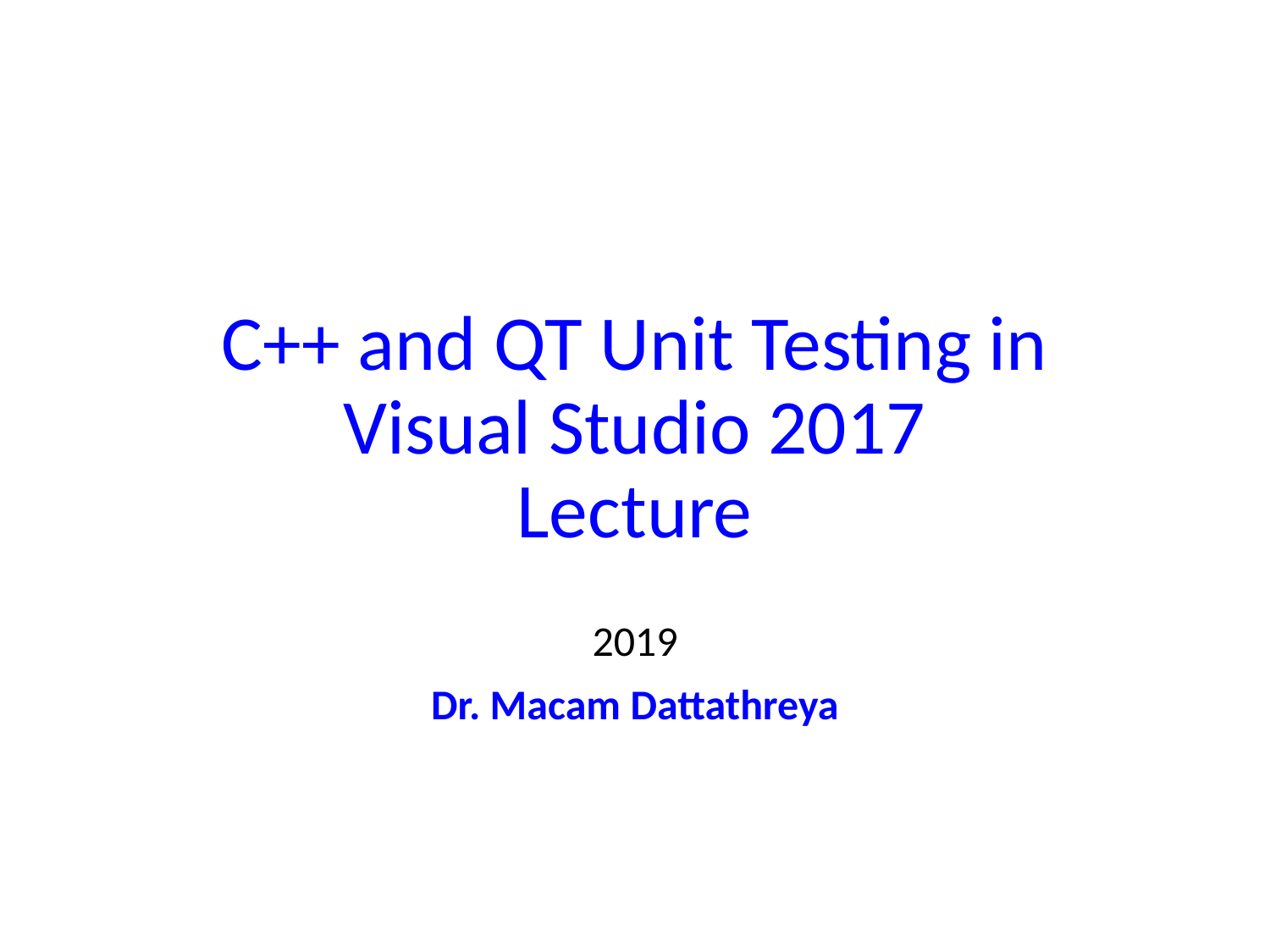

# C++ and QT Unit Testing in Visual Studio 2017 Lecture
2019
Dr. Macam Dattathreya